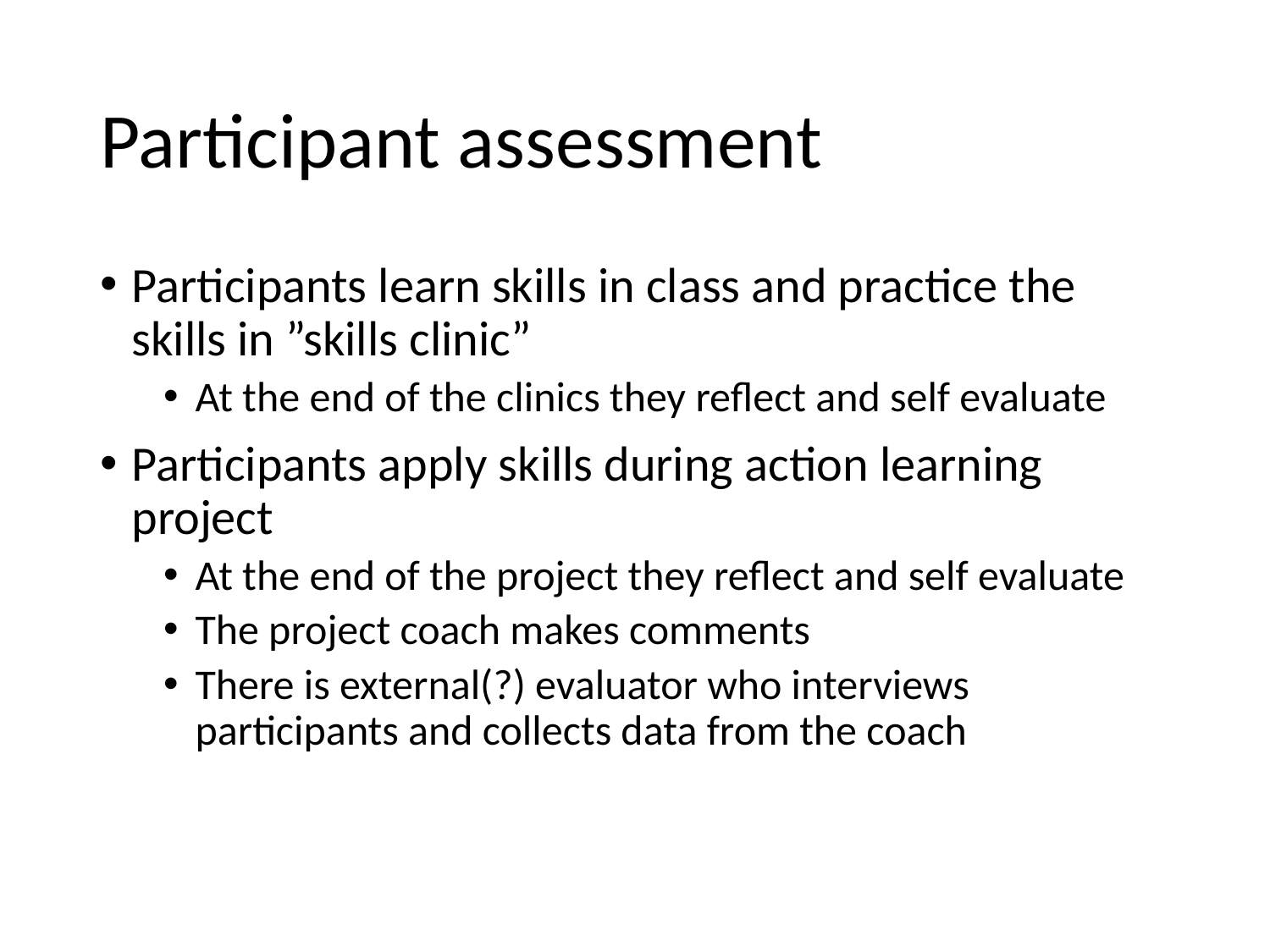

# Participant assessment
Participants learn skills in class and practice the skills in ”skills clinic”
At the end of the clinics they reflect and self evaluate
Participants apply skills during action learning project
At the end of the project they reflect and self evaluate
The project coach makes comments
There is external(?) evaluator who interviews participants and collects data from the coach